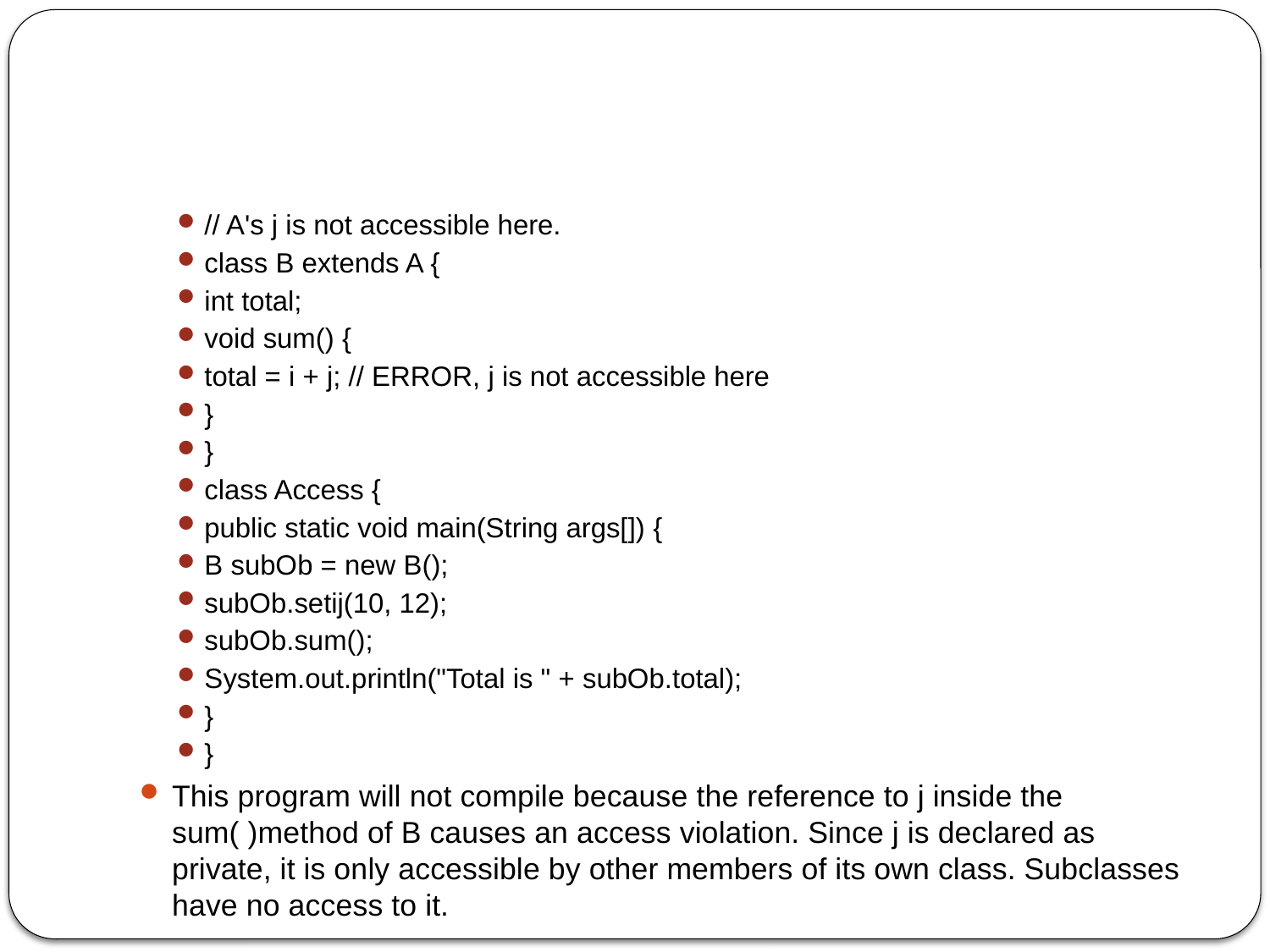

#
// A's j is not accessible here.
class B extends A {
int total;
void sum() {
total = i + j; // ERROR, j is not accessible here
}
}
class Access {
public static void main(String args[]) {
B subOb = new B();
subOb.setij(10, 12);
subOb.sum();
System.out.println("Total is " + subOb.total);
}
}
This program will not compile because the reference to j inside the sum( )method of B causes an access violation. Since j is declared as private, it is only accessible by other members of its own class. Subclasses have no access to it.